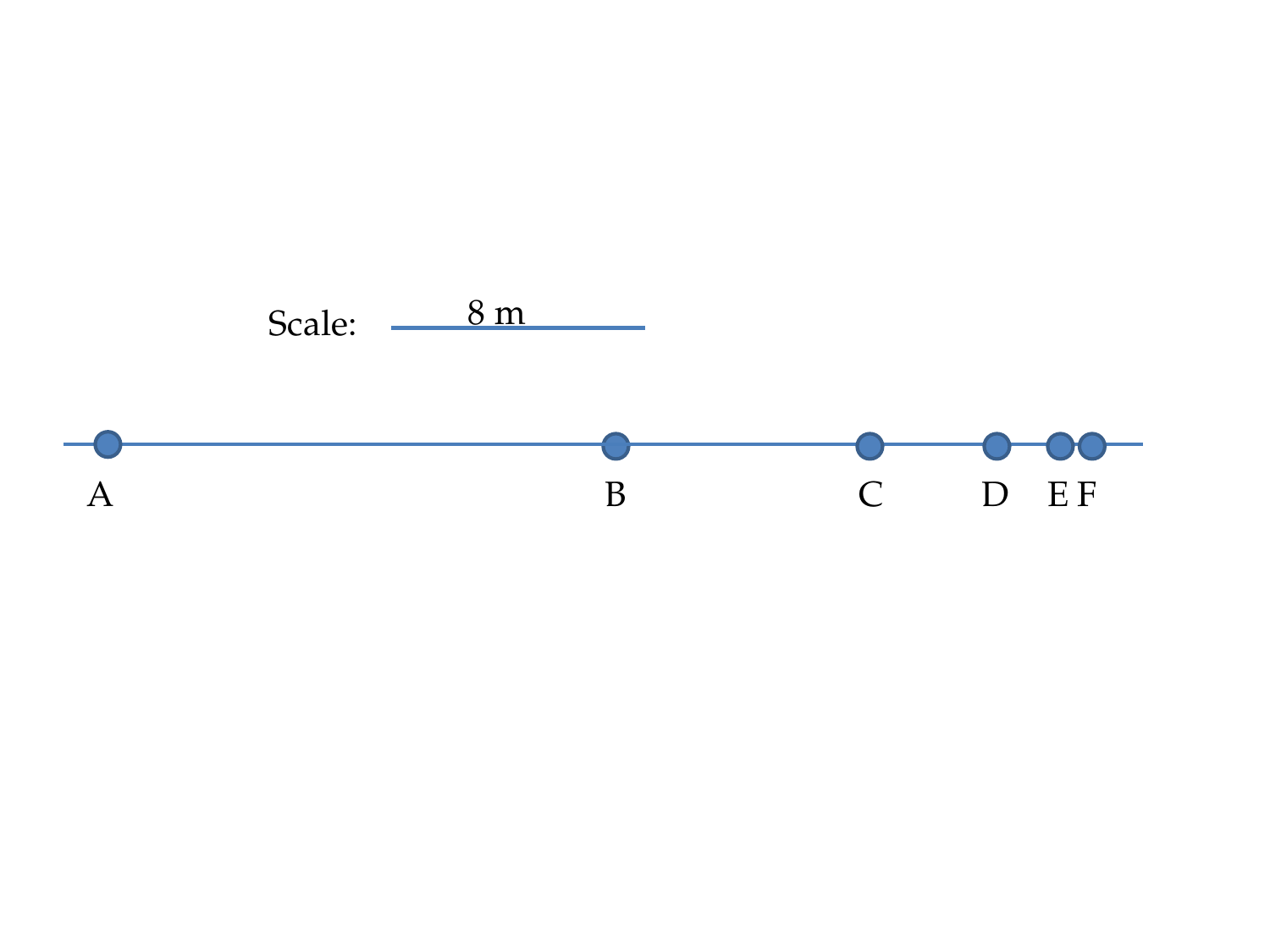

8 m
Scale:

E
F
A
B
C
D